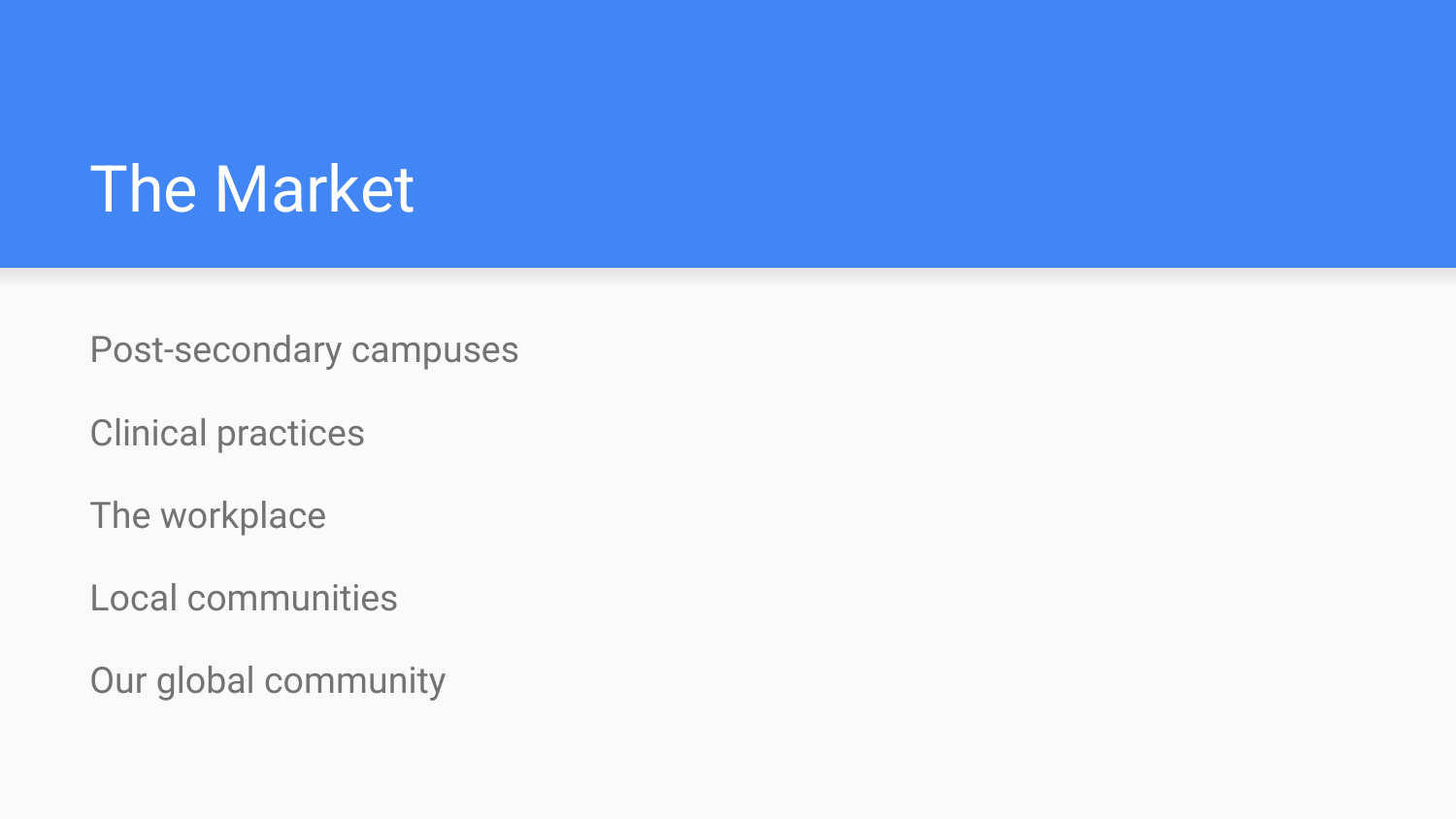

# The Market
Post-secondary campuses
Clinical practices
The workplace
Local communities
Our global community